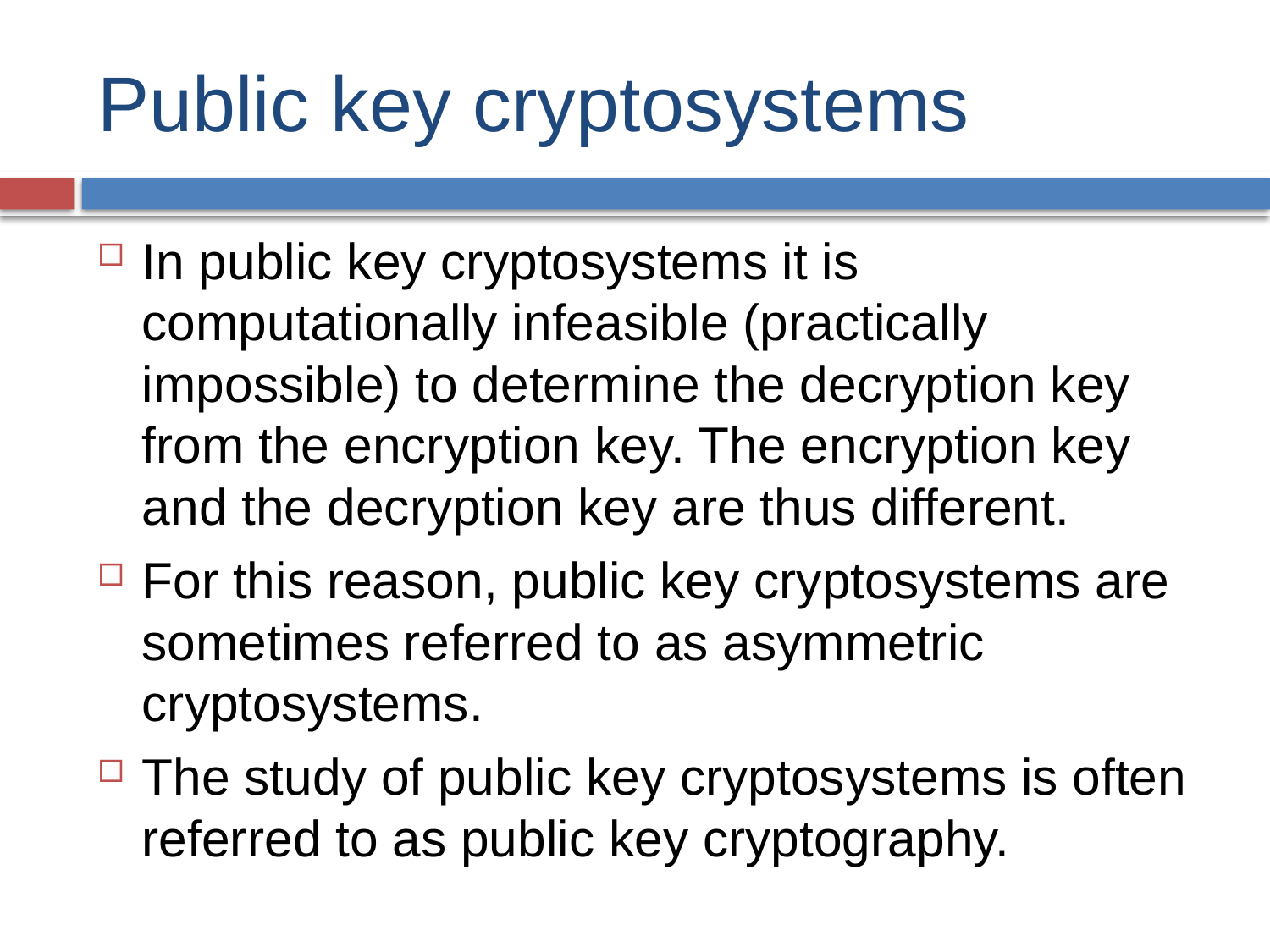

# Public key cryptosystems
In public key cryptosystems it is computationally infeasible (practically impossible) to determine the decryption key from the encryption key. The encryption key and the decryption key are thus different.
For this reason, public key cryptosystems are sometimes referred to as asymmetric cryptosystems.
The study of public key cryptosystems is often referred to as public key cryptography.